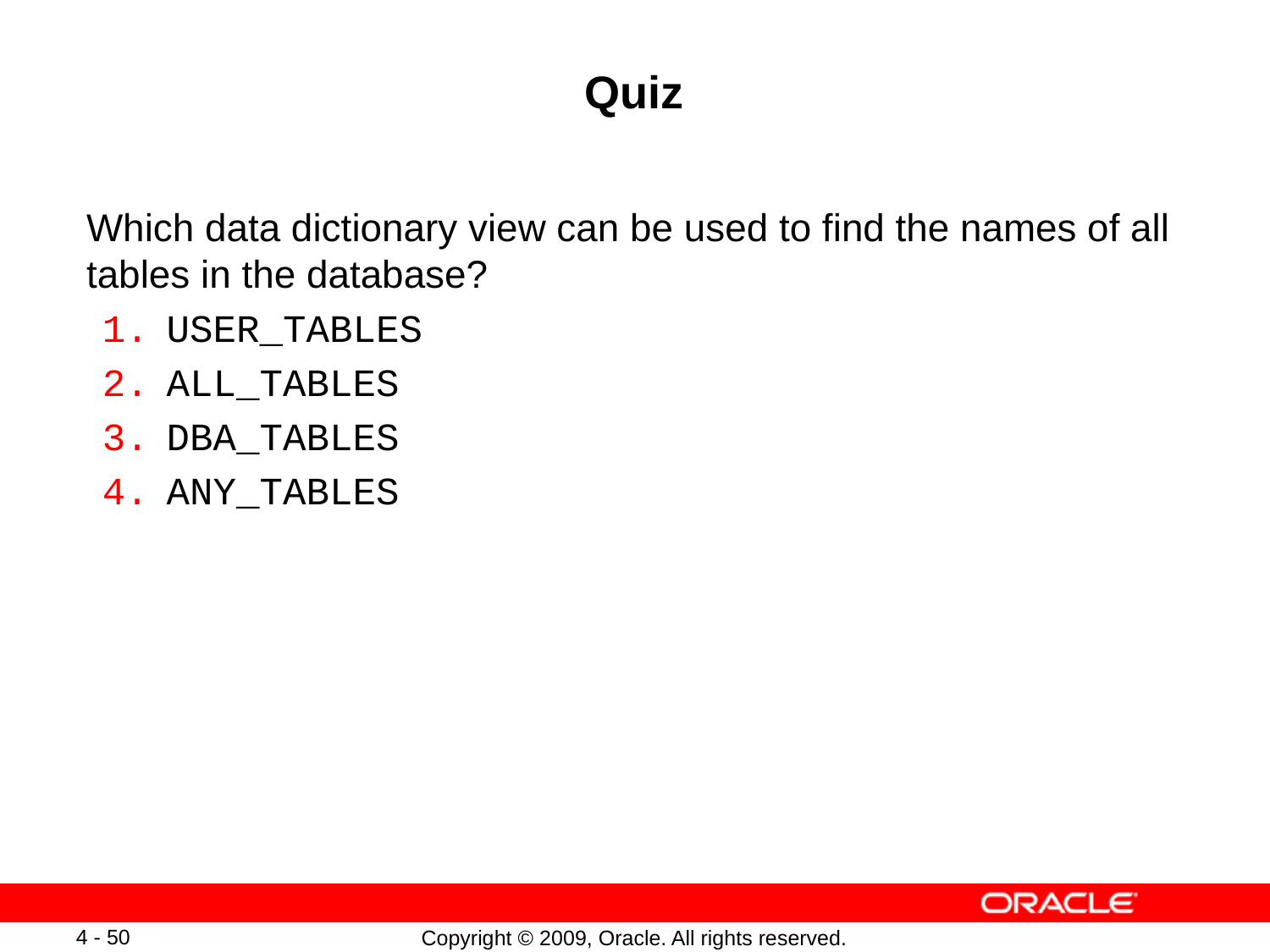

# Quiz
Which data dictionary view can be used to find the names of all tables in the database?
USER_TABLES
ALL_TABLES
DBA_TABLES
ANY_TABLES